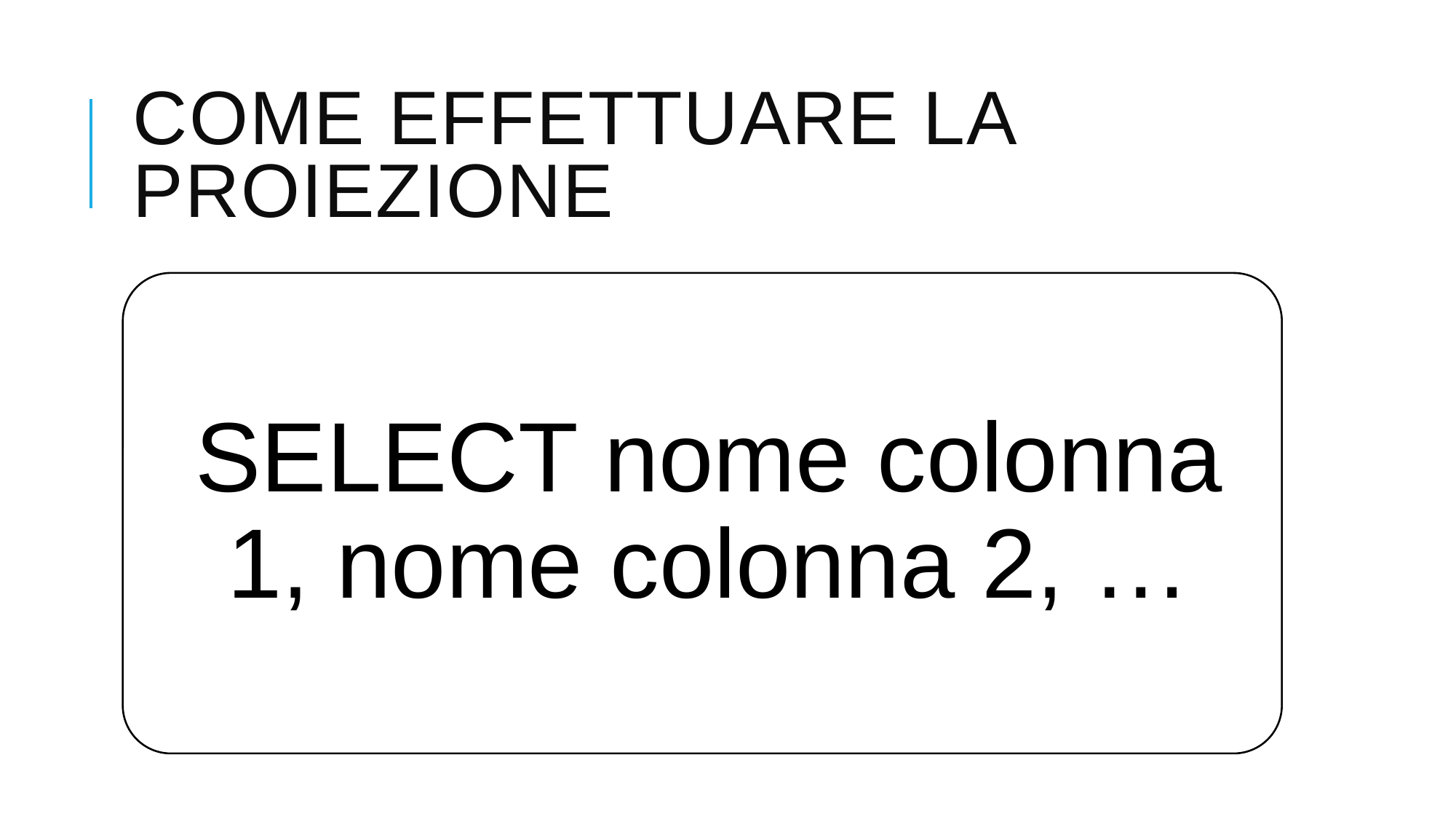

# Come effettuare la proiezione
SELECT nome colonna 1, nome colonna 2, …